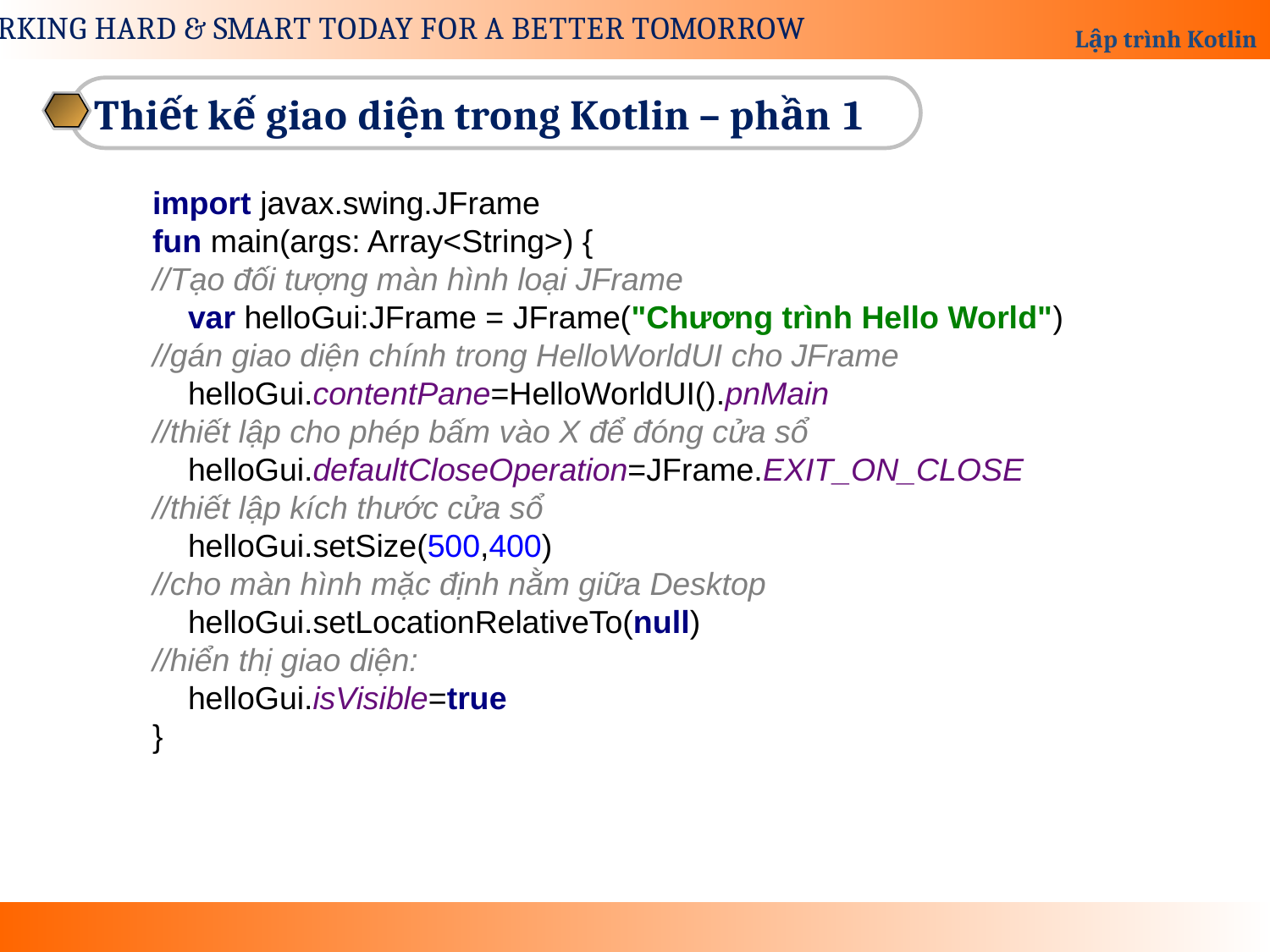

Thiết kế giao diện trong Kotlin – phần 1

import javax.swing.JFrame
fun main(args: Array<String>) {
//Tạo đối tượng màn hình loại JFrame
    var helloGui:JFrame = JFrame("Chương trình Hello World")
//gán giao diện chính trong HelloWorldUI cho JFrame
    helloGui.contentPane=HelloWorldUI().pnMain
//thiết lập cho phép bấm vào X để đóng cửa sổ
    helloGui.defaultCloseOperation=JFrame.EXIT_ON_CLOSE
//thiết lập kích thước cửa sổ
    helloGui.setSize(500,400)
//cho màn hình mặc định nằm giữa Desktop
    helloGui.setLocationRelativeTo(null)
//hiển thị giao diện:
    helloGui.isVisible=true
}